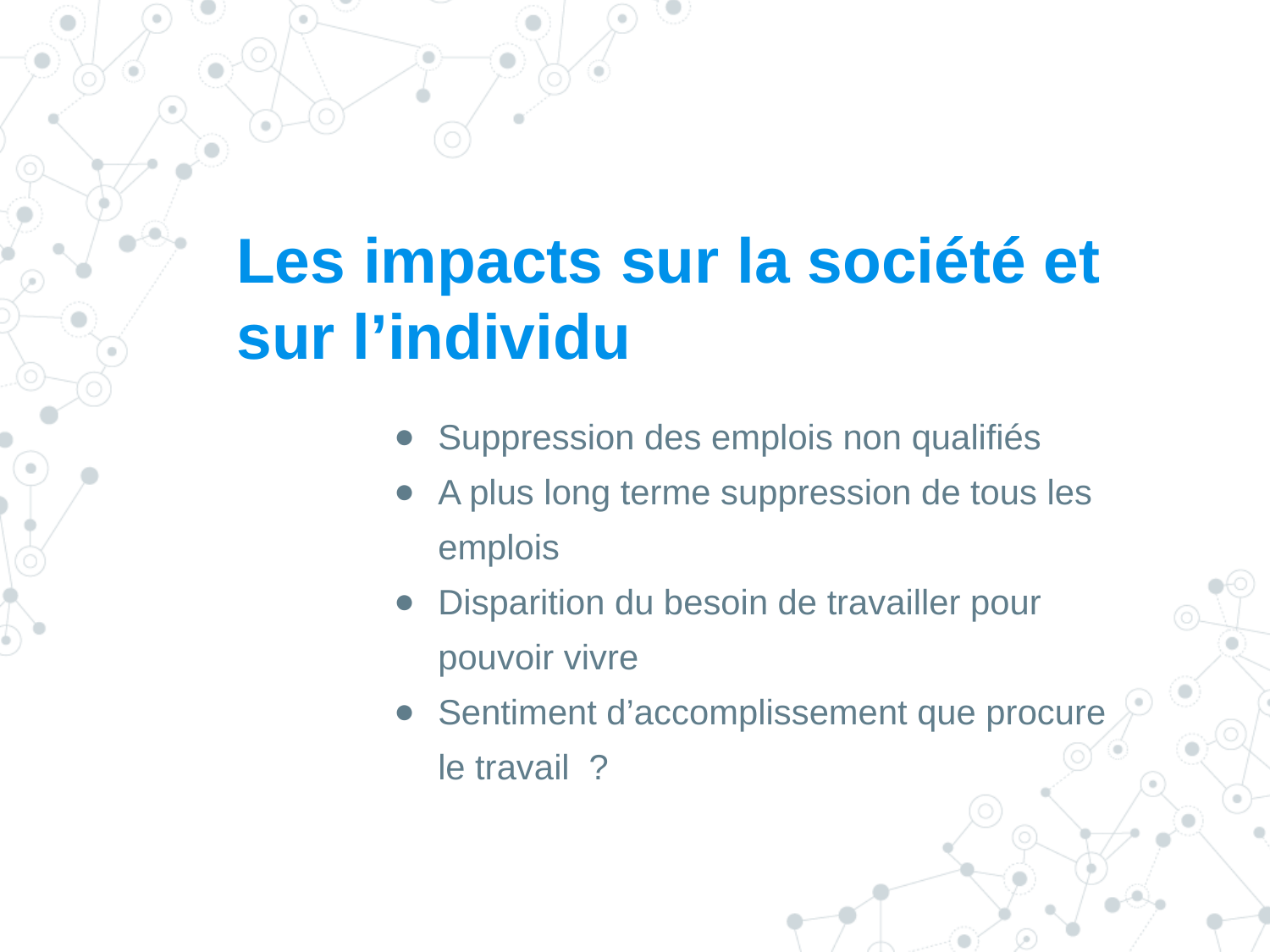

Les impacts sur la société et sur l’individu
Suppression des emplois non qualifiés
A plus long terme suppression de tous les emplois
Disparition du besoin de travailler pour pouvoir vivre
Sentiment d’accomplissement que procure le travail  ?